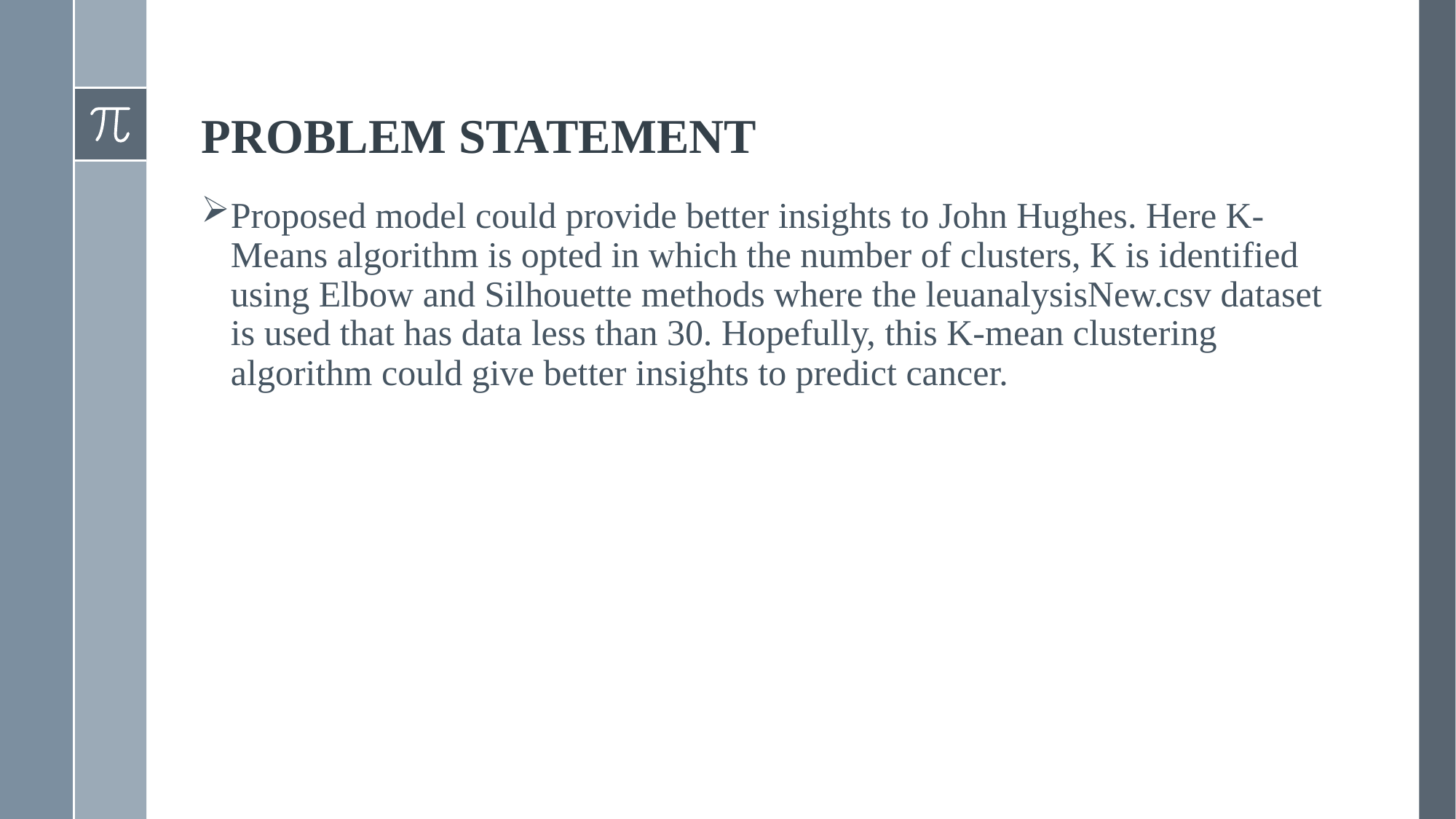

# PROBLEM STATEMENT
Proposed model could provide better insights to John Hughes. Here K-Means algorithm is opted in which the number of clusters, K is identified using Elbow and Silhouette methods where the leuanalysisNew.csv dataset is used that has data less than 30. Hopefully, this K-mean clustering algorithm could give better insights to predict cancer.